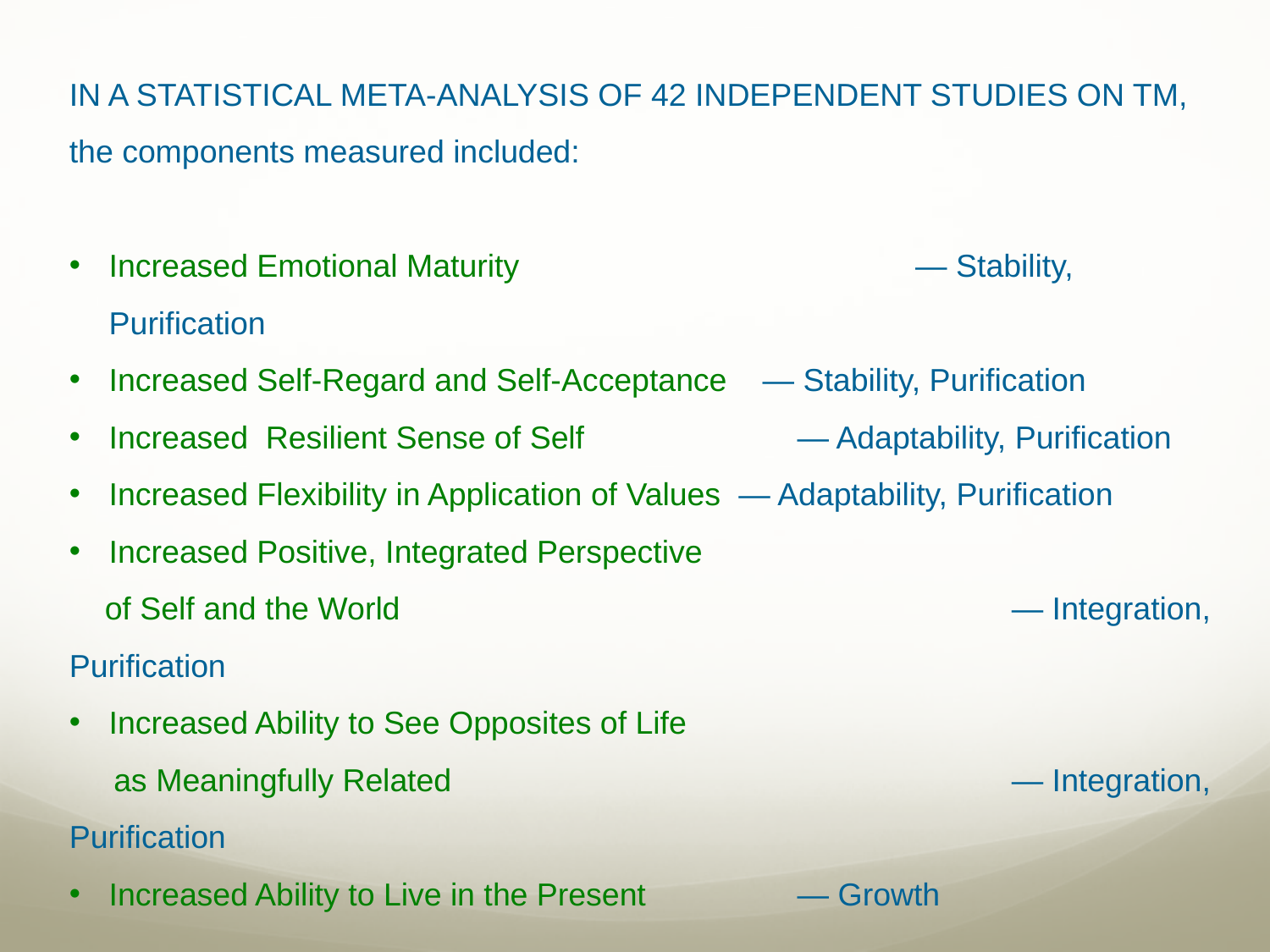

IN A STATISTICAL META-ANALYSIS OF 42 INDEPENDENT STUDIES ON TM, the components measured included:

Increased Emotional Maturity 			     — Stability, Purification
Increased Self-Regard and Self-Acceptance    — Stability, Purification
Increased  Resilient Sense of Self 		      — Adaptability, Purification
Increased Flexibility in Application of Values  — Adaptability, Purification
Increased Positive, Integrated Perspective
    of Self and the World 					      — Integration, Purification
Increased Ability to See Opposites of Life
     as Meaningfully Related 				      — Integration, Purification
Increased Ability to Live in the Present 	      — Growth

These findings demonstrate that growth towards higher stages of human development is possible for anyone. (Alexander, et al., 1991)